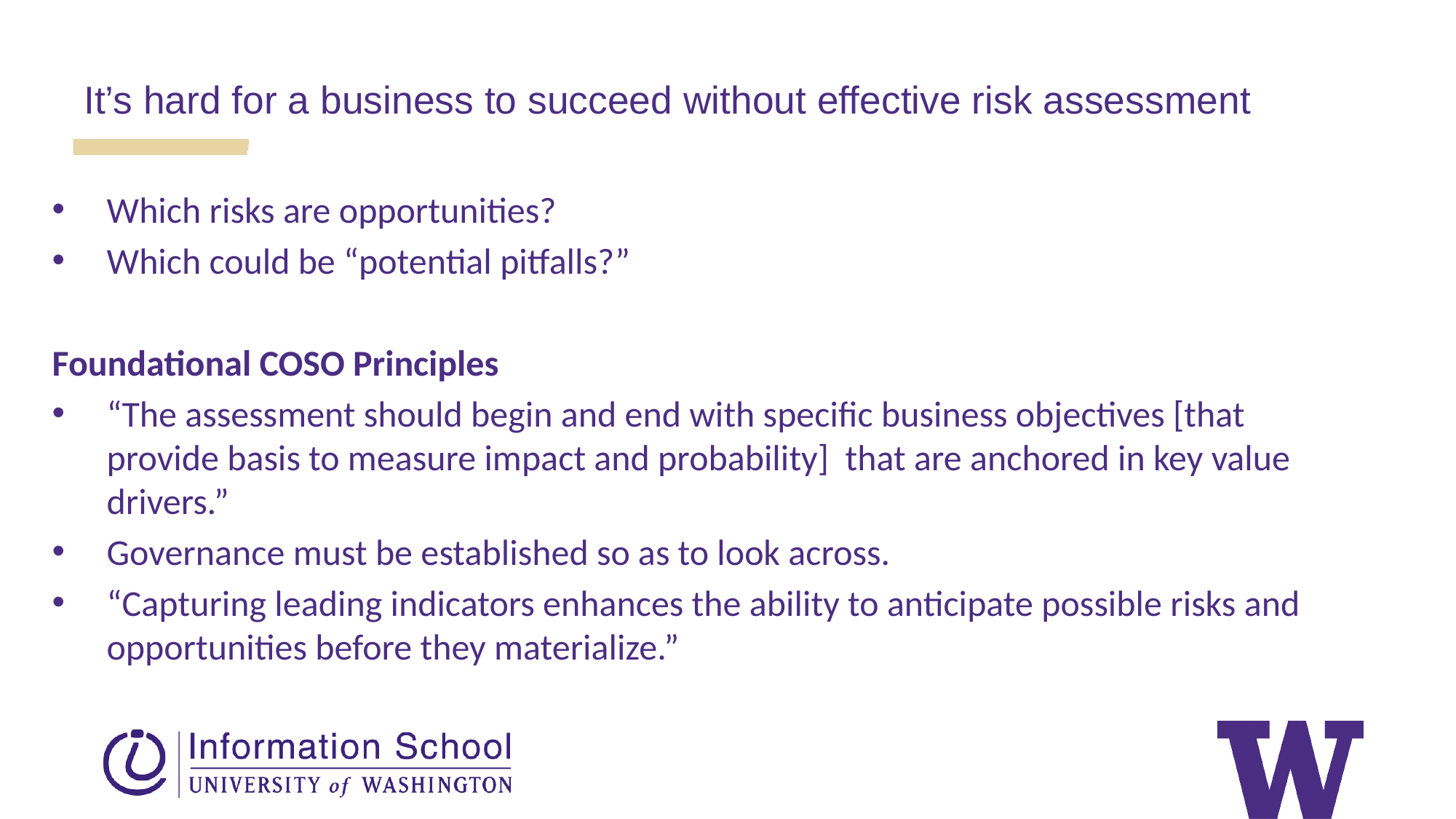

It’s hard for a business to succeed without effective risk assessment
Which risks are opportunities?
Which could be “potential pitfalls?”

Foundational COSO Principles
“The assessment should begin and end with specific business objectives [that provide basis to measure impact and probability]  that are anchored in key value drivers.”
Governance must be established so as to look across.
“Capturing leading indicators enhances the ability to anticipate possible risks and opportunities before they materialize.”